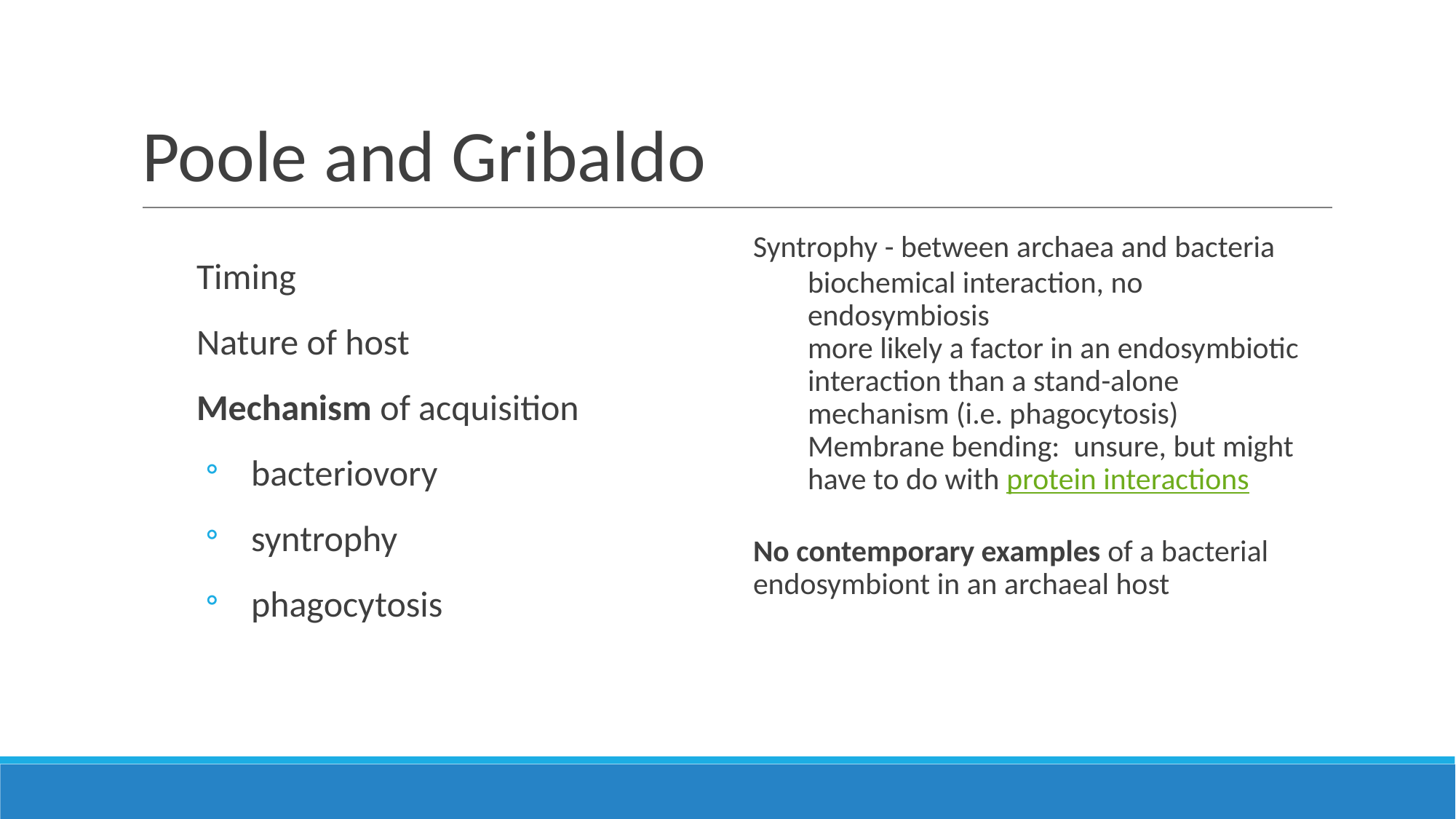

# Poole and Gribaldo
Timing
Nature of host
Mechanism of acquisition
bacteriovory
syntrophy
phagocytosis
Syntrophy - between archaea and bacteria
biochemical interaction, no endosymbiosis
more likely a factor in an endosymbiotic interaction than a stand-alone mechanism (i.e. phagocytosis)
Membrane bending:  unsure, but might  have to do with protein interactions

No contemporary examples of a bacterial endosymbiont in an archaeal host